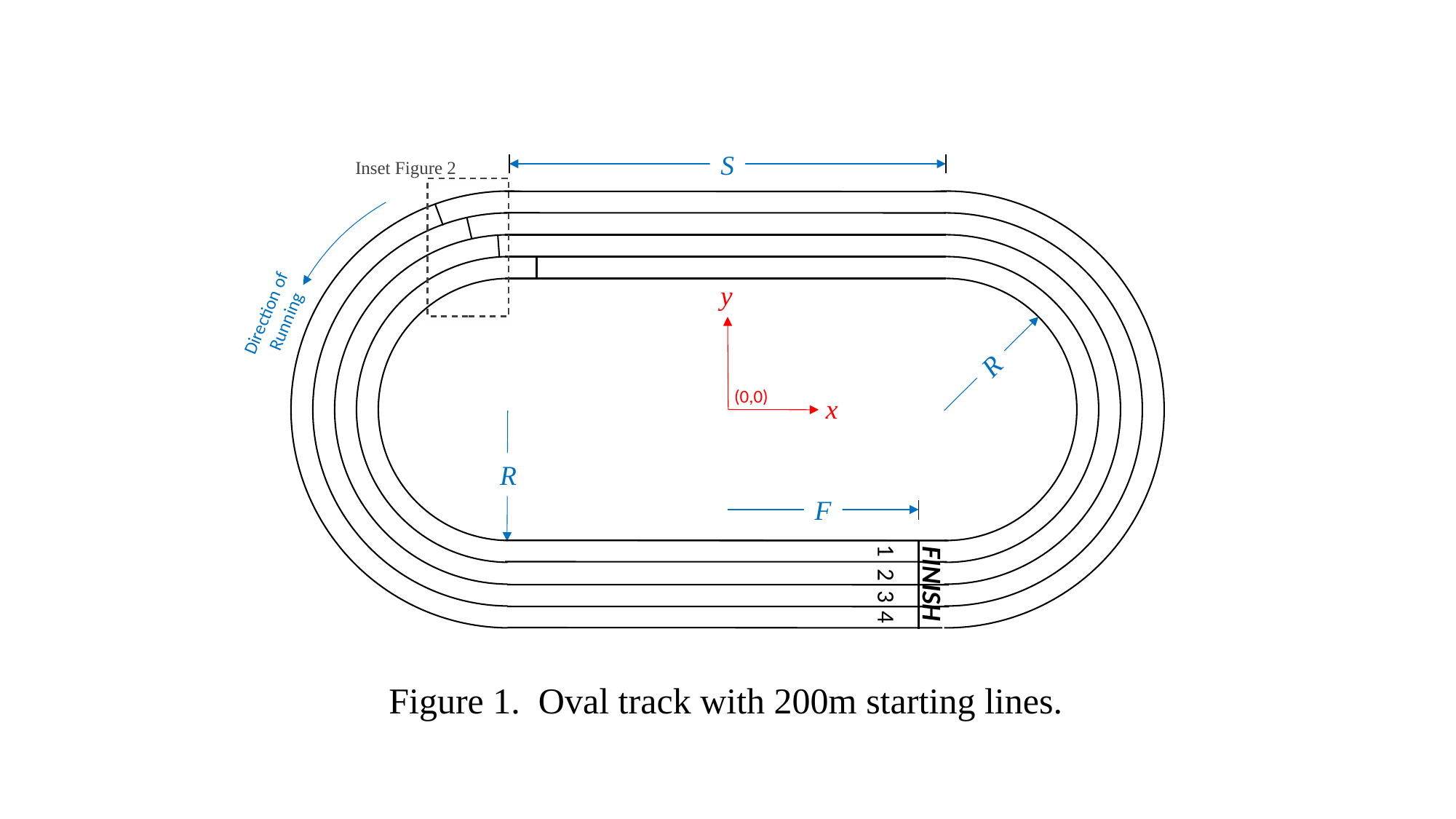

S
Inset Figure 2

x
y
Direction of
Running
R
(0,0)
x
R
F
1
2
FINISH
3
4
Figure 1.  Oval track with 200m starting lines.